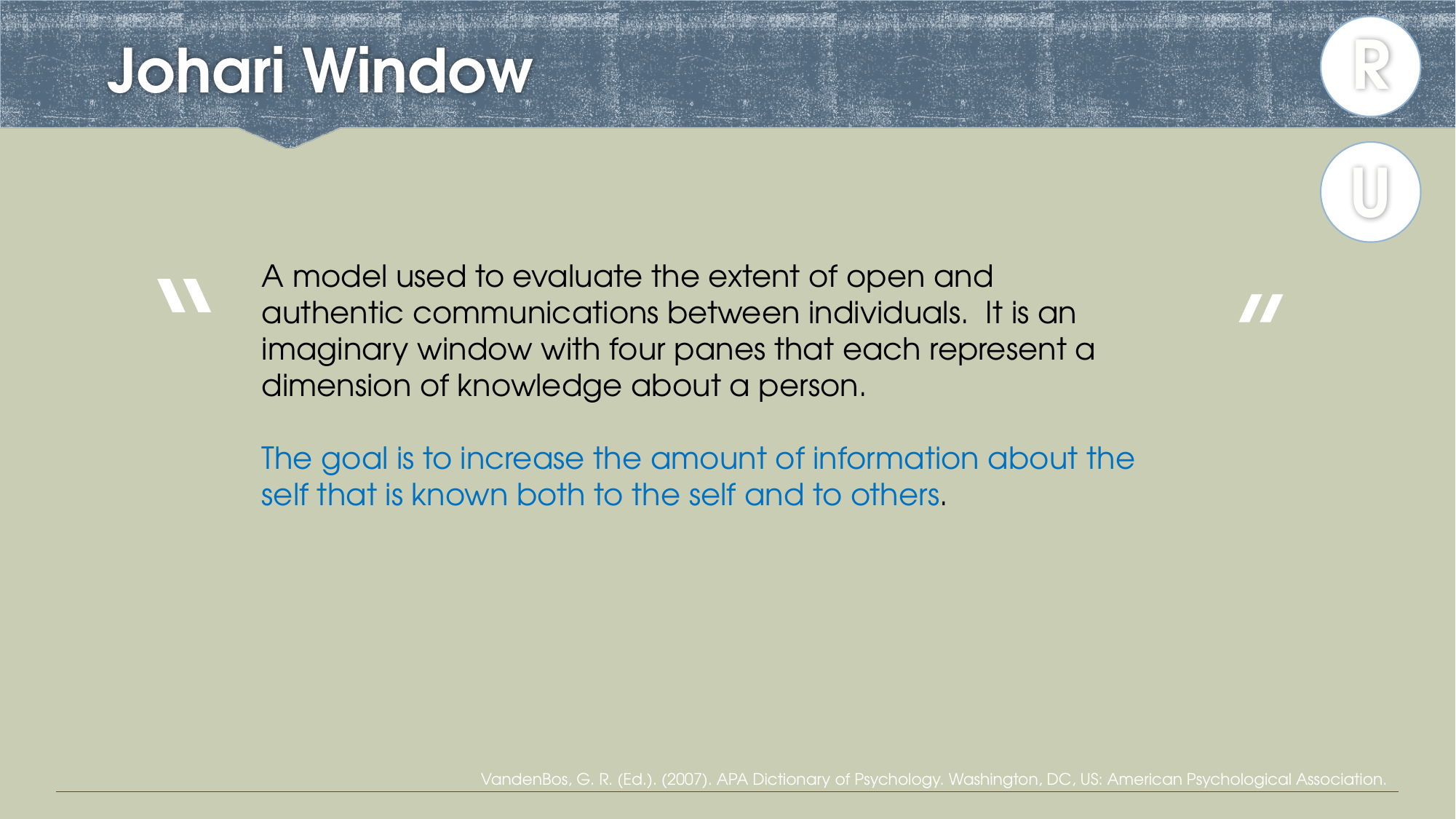

R
# Johari Window

U
“
”

A model used to evaluate the extent of open and authentic communications between individuals.  It is an imaginary window with four panes that each represent a dimension of knowledge about a person.

The goal is to increase the amount of information about the self that is known both to the self and to others.
VandenBos, G. R. (Ed.). (2007). APA Dictionary of Psychology. Washington, DC, US: American Psychological Association.